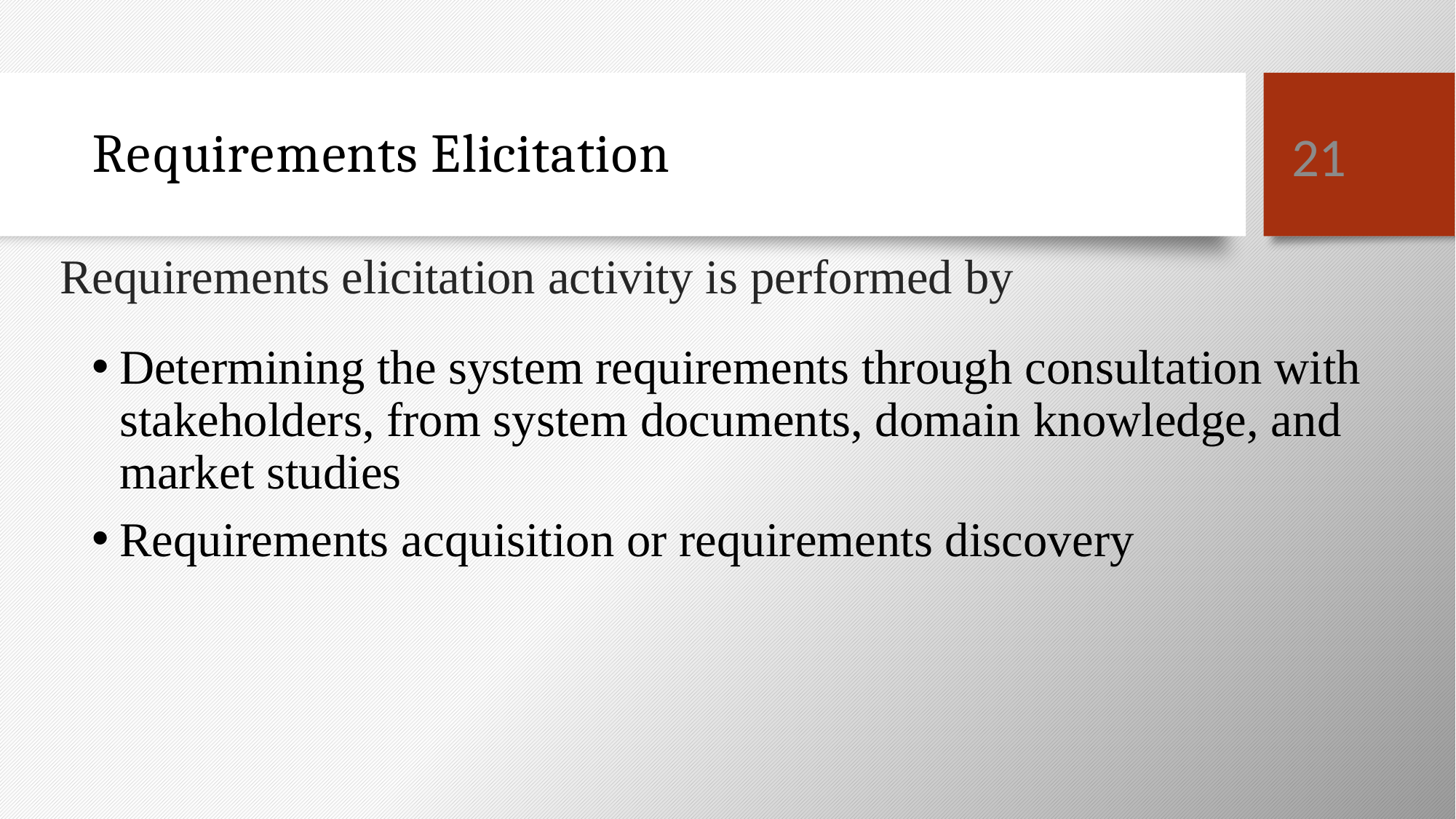

21
# Requirements Elicitation
Requirements elicitation activity is performed by
Determining the system requirements through consultation with stakeholders, from system documents, domain knowledge, and market studies
Requirements acquisition or requirements discovery